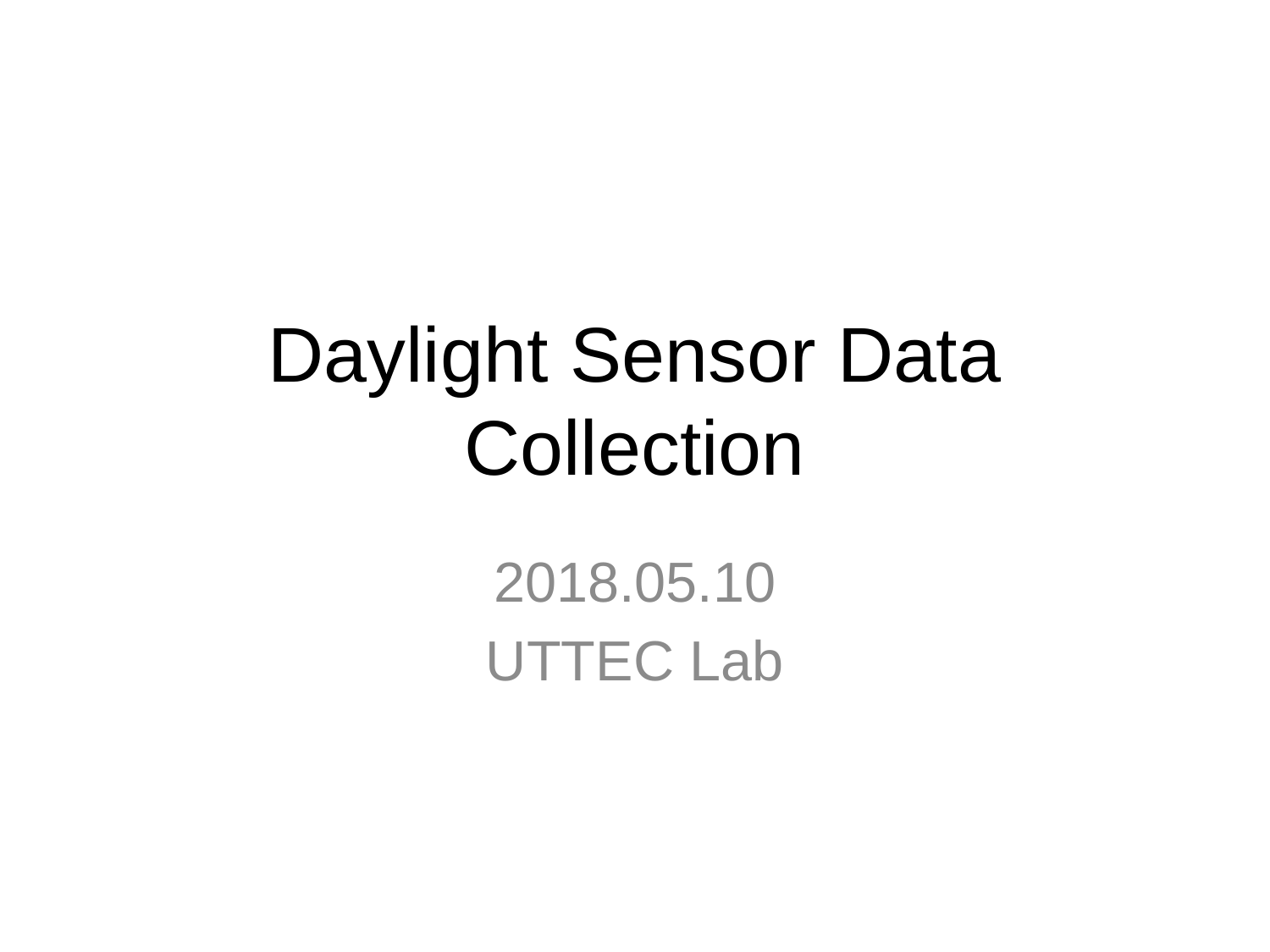

# Daylight Sensor Data Collection
2018.05.10
UTTEC Lab